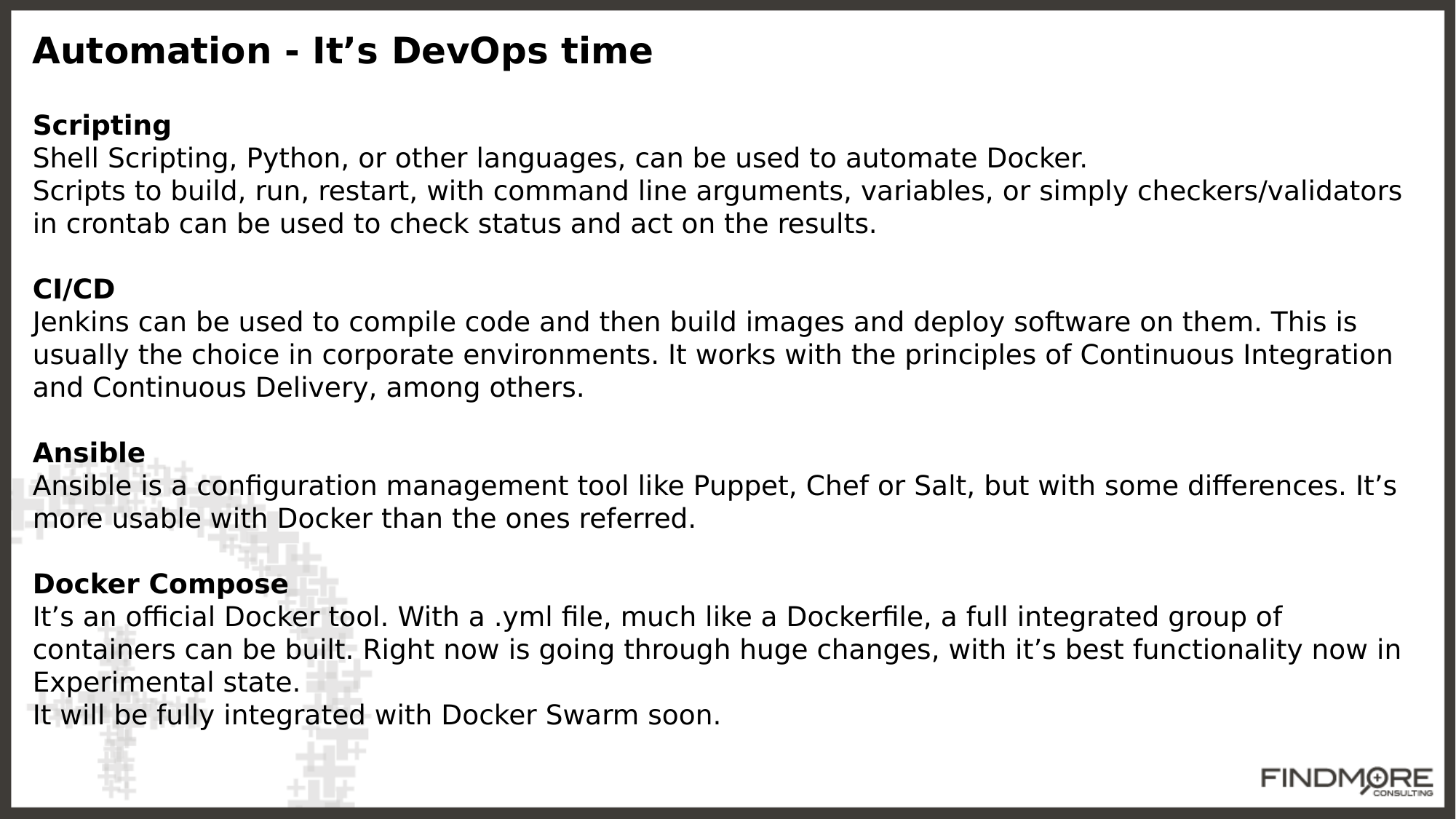

Automation - It’s DevOps time

Scripting
Shell Scripting, Python, or other languages, can be used to automate Docker.
Scripts to build, run, restart, with command line arguments, variables, or simply checkers/validators in crontab can be used to check status and act on the results.

CI/CD
Jenkins can be used to compile code and then build images and deploy software on them. This is usually the choice in corporate environments. It works with the principles of Continuous Integration and Continuous Delivery, among others.

Ansible
Ansible is a configuration management tool like Puppet, Chef or Salt, but with some differences. It’s more usable with Docker than the ones referred.

Docker Compose
It’s an official Docker tool. With a .yml file, much like a Dockerfile, a full integrated group of containers can be built. Right now is going through huge changes, with it’s best functionality now in Experimental state.
It will be fully integrated with Docker Swarm soon.